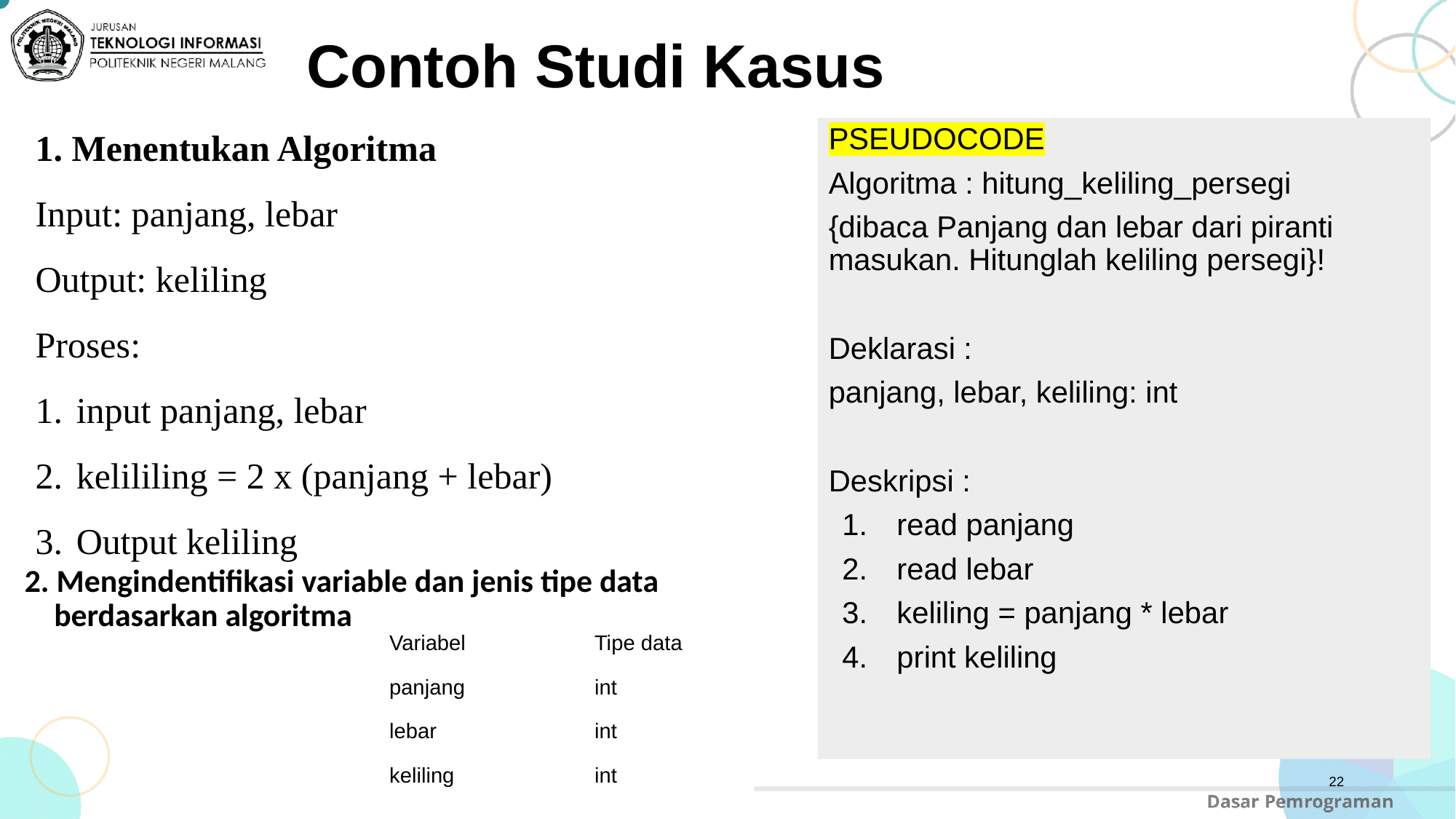

# Contoh Studi Kasus
PSEUDOCODE
Algoritma : hitung_keliling_persegi
{dibaca Panjang dan lebar dari piranti masukan. Hitunglah keliling persegi}!

Deklarasi :
panjang, lebar, keliling: int

Deskripsi :
read panjang
read lebar
keliling = panjang * lebar
print keliling

1. Menentukan Algoritma
Input: panjang, lebar
Output: keliling
Proses:
input panjang, lebar
kelililing = 2 x (panjang + lebar)
Output keliling

2. Mengindentifikasi variable dan jenis tipe data berdasarkan algoritma

| Variabel | Tipe data |
| --- | --- |
| panjang | int |
| lebar | int |
| keliling | int |
22